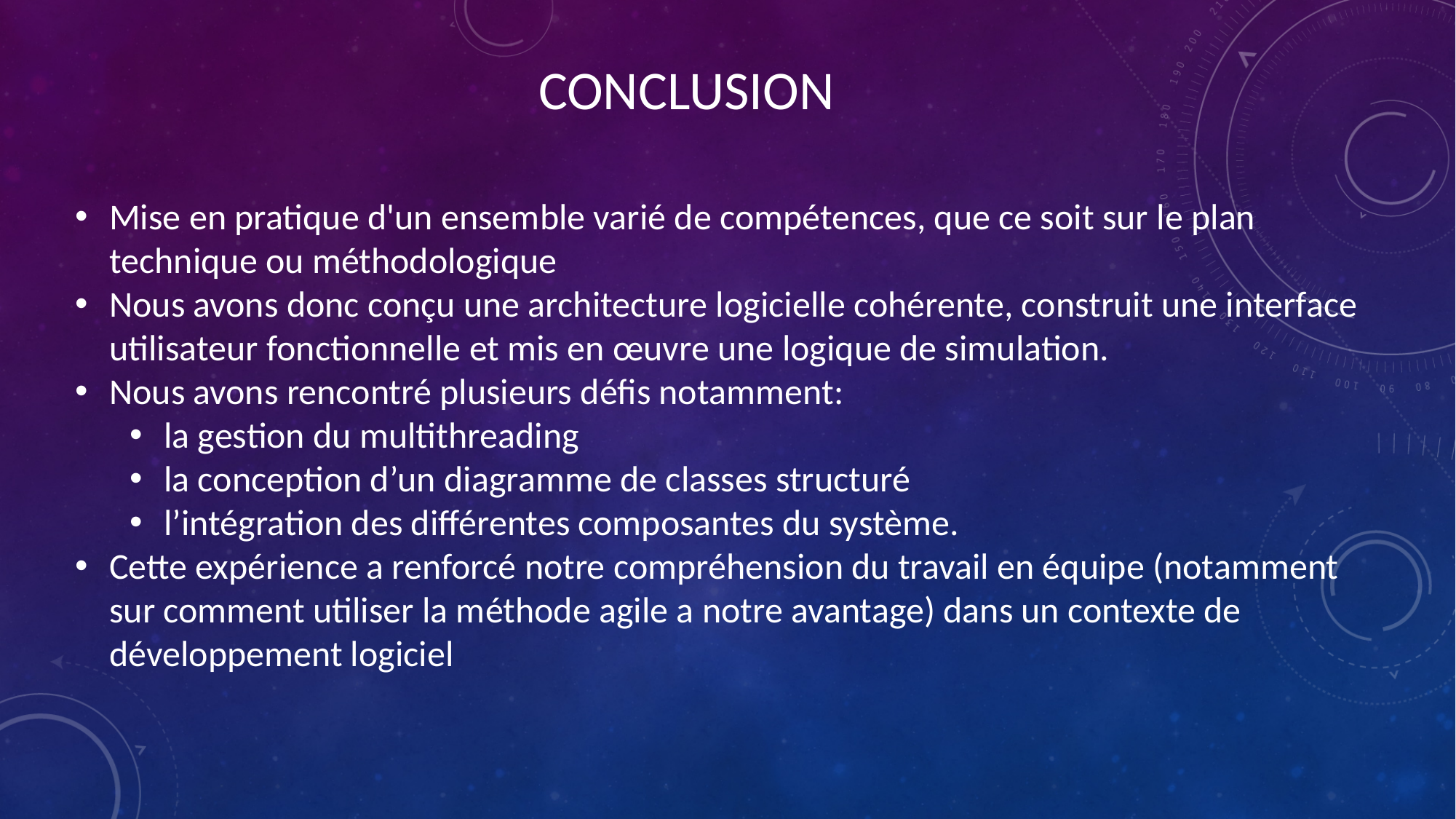

Conclusion

Mise en pratique d'un ensemble varié de compétences, que ce soit sur le plan technique ou méthodologique
Nous avons donc conçu une architecture logicielle cohérente, construit une interface utilisateur fonctionnelle et mis en œuvre une logique de simulation.
Nous avons rencontré plusieurs défis notamment:
la gestion du multithreading
la conception d’un diagramme de classes structuré
l’intégration des différentes composantes du système.
Cette expérience a renforcé notre compréhension du travail en équipe (notamment sur comment utiliser la méthode agile a notre avantage) dans un contexte de développement logiciel